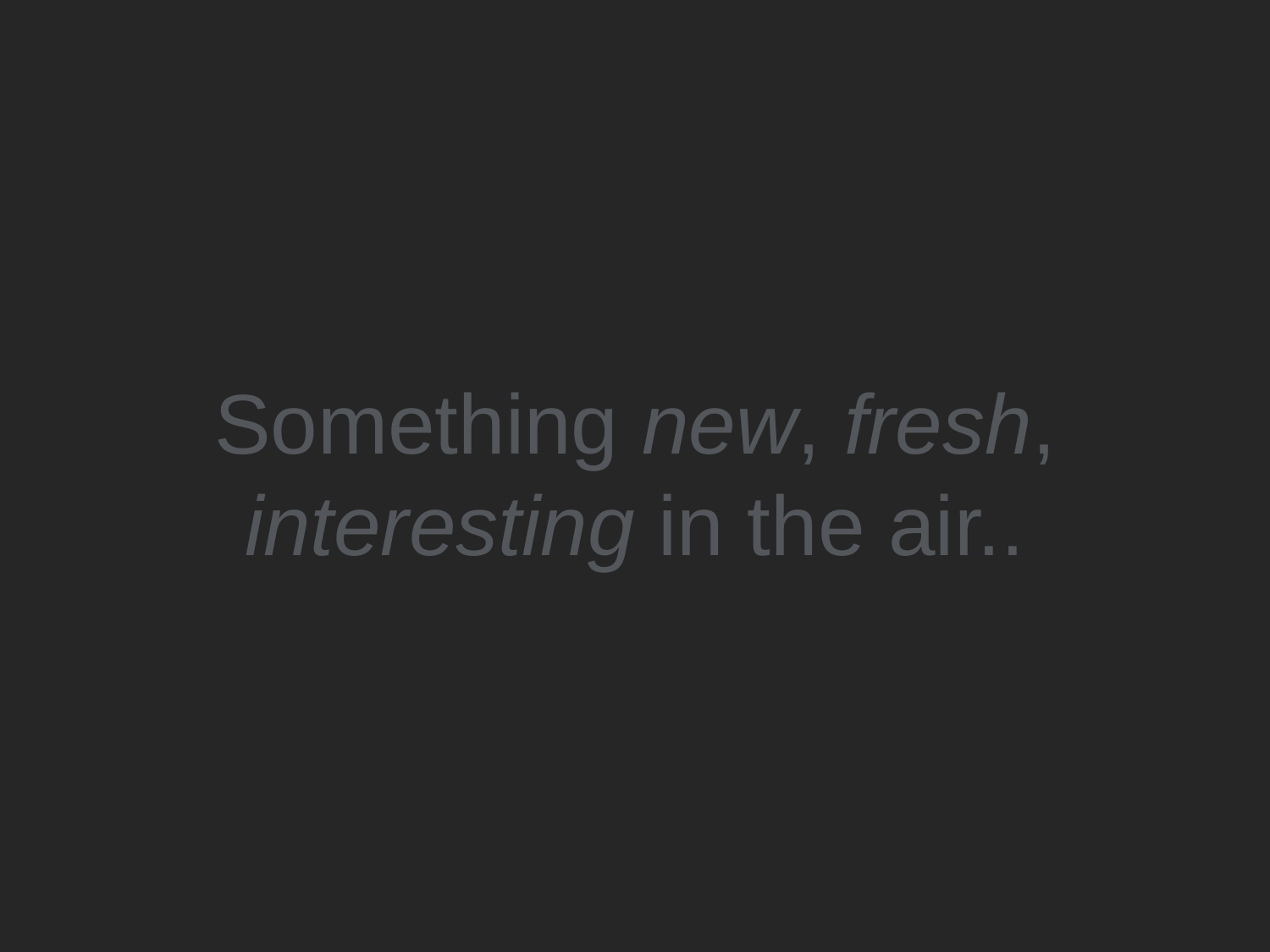

# Something new, fresh, interesting in the air..